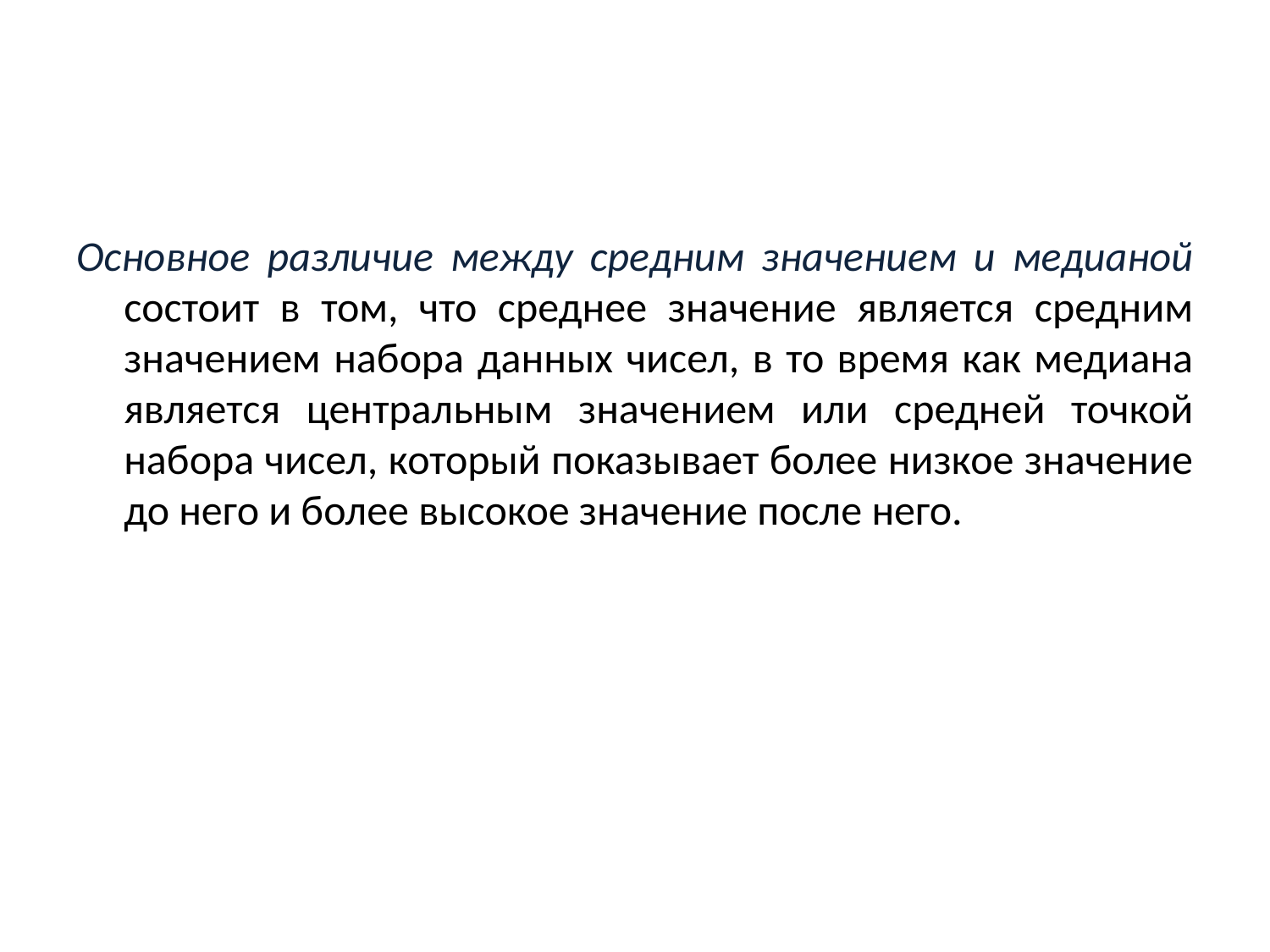

Основное различие между средним значением и медианой состоит в том, что среднее значение является средним значением набора данных чисел, в то время как медиана является центральным значением или средней точкой набора чисел, который показывает более низкое значение до него и более высокое значение после него.